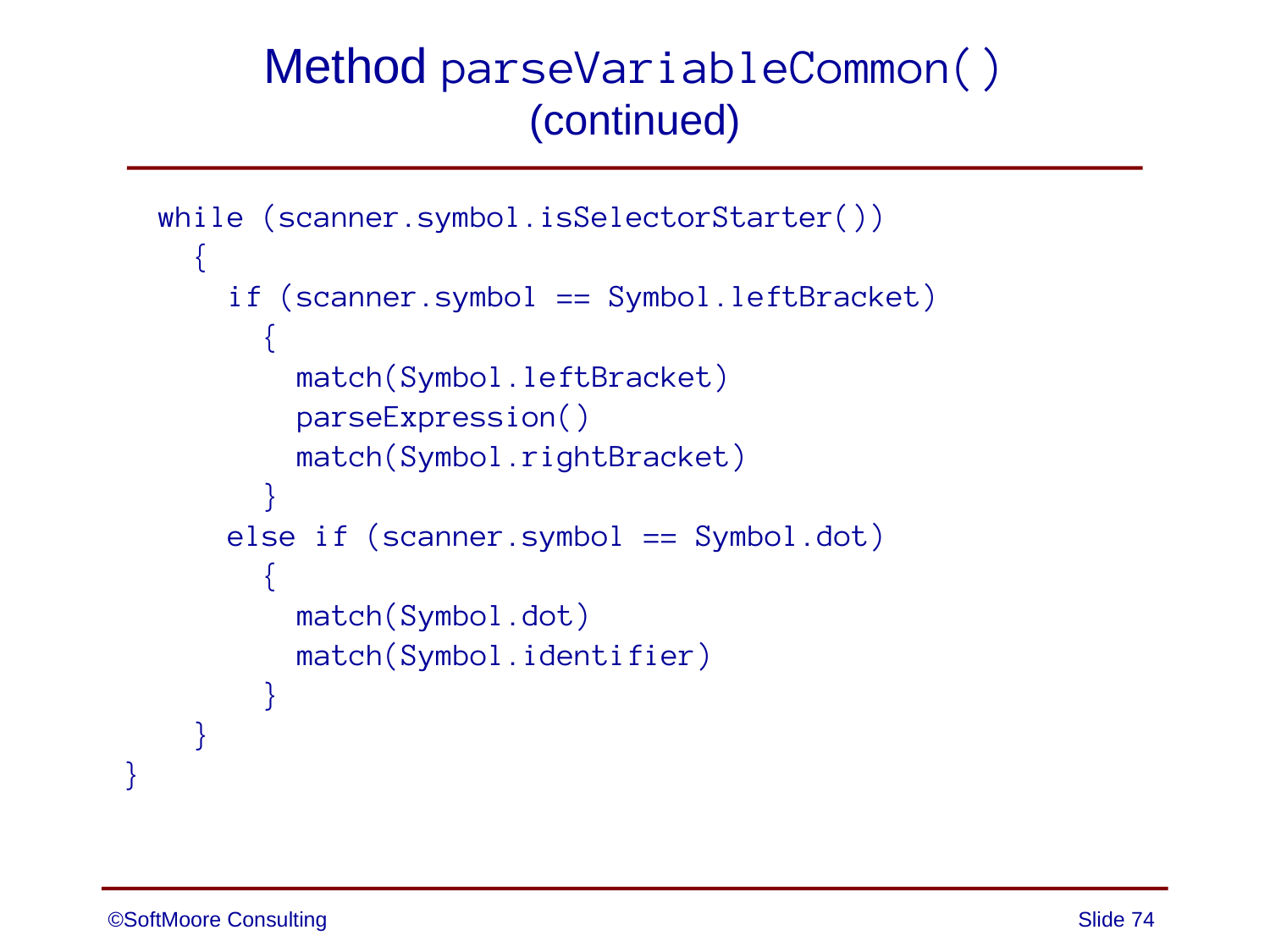

# Method parseVariableCommon() (continued)
    while (scanner.symbol.isSelectorStarter())
      {
        if (scanner.symbol == Symbol.leftBracket)
          {
            match(Symbol.leftBracket)
            parseExpression()
            match(Symbol.rightBracket)
          }
        else if (scanner.symbol == Symbol.dot)
          {
            match(Symbol.dot)
            match(Symbol.identifier)
          }
      }
  }
©SoftMoore Consulting
Slide 74